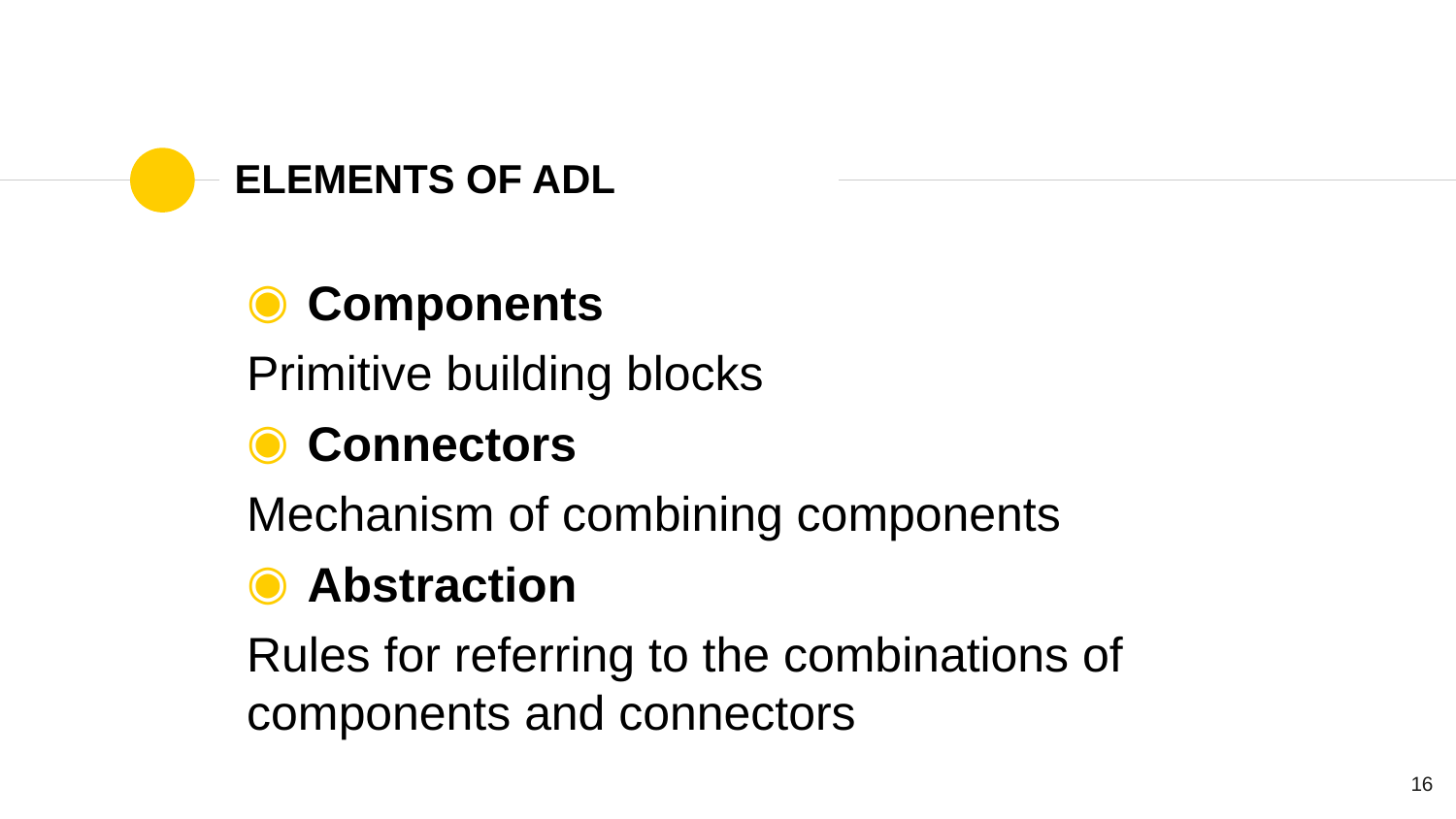

# ELEMENTS OF ADL
Components
Primitive building blocks
Connectors
Mechanism of combining components
Abstraction
Rules for referring to the combinations of components and connectors
16